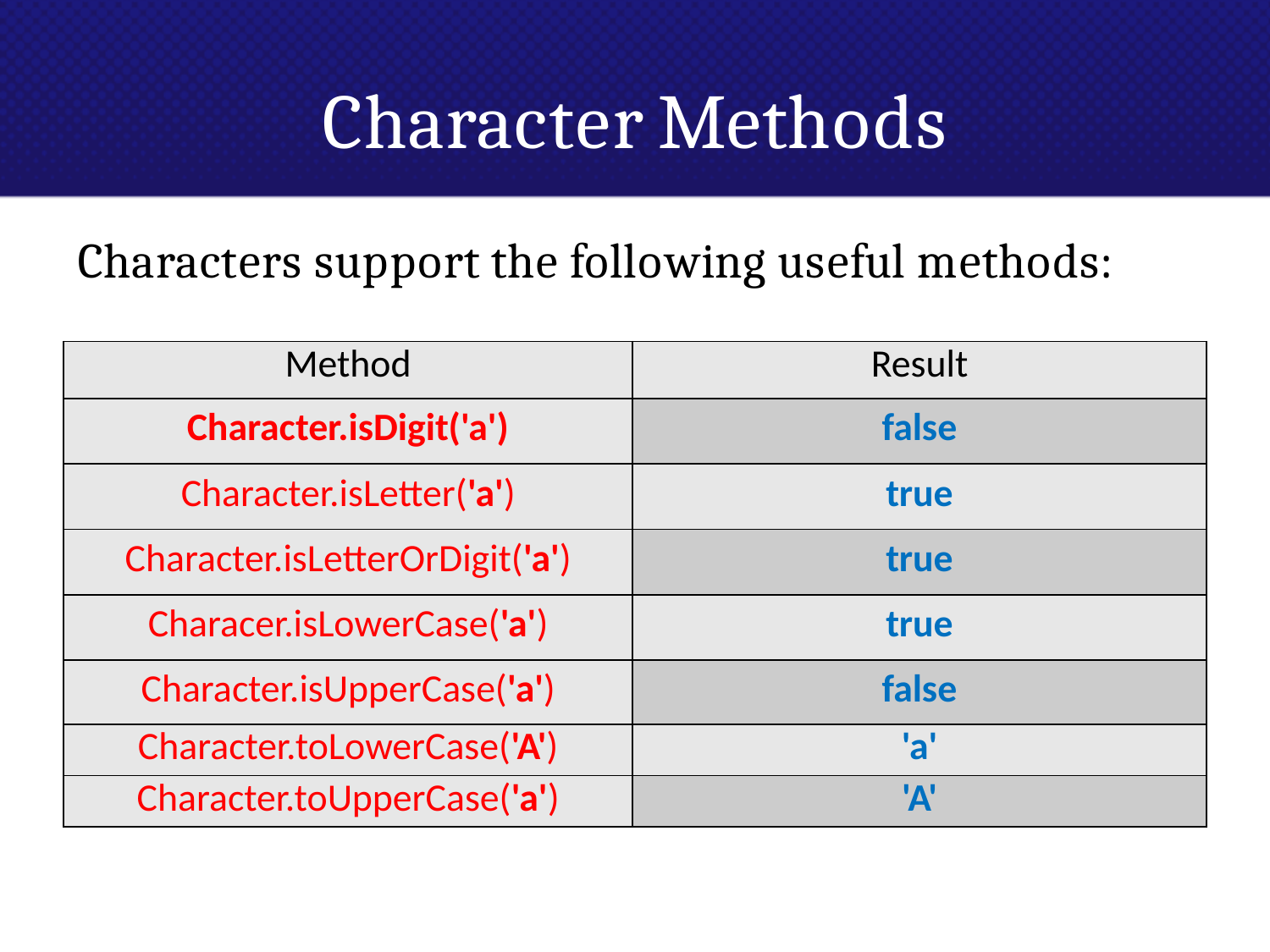

# Character Methods
Characters support the following useful methods:

| Method | Result |
| --- | --- |
| Character.isDigit('a') | false |
| Character.isLetter('a') | true |
| Character.isLetterOrDigit('a') | true |
| Characer.isLowerCase('a') | true |
| Character.isUpperCase('a') | false |
| Character.toLowerCase('A') | 'a' |
| Character.toUpperCase('a') | 'A' |